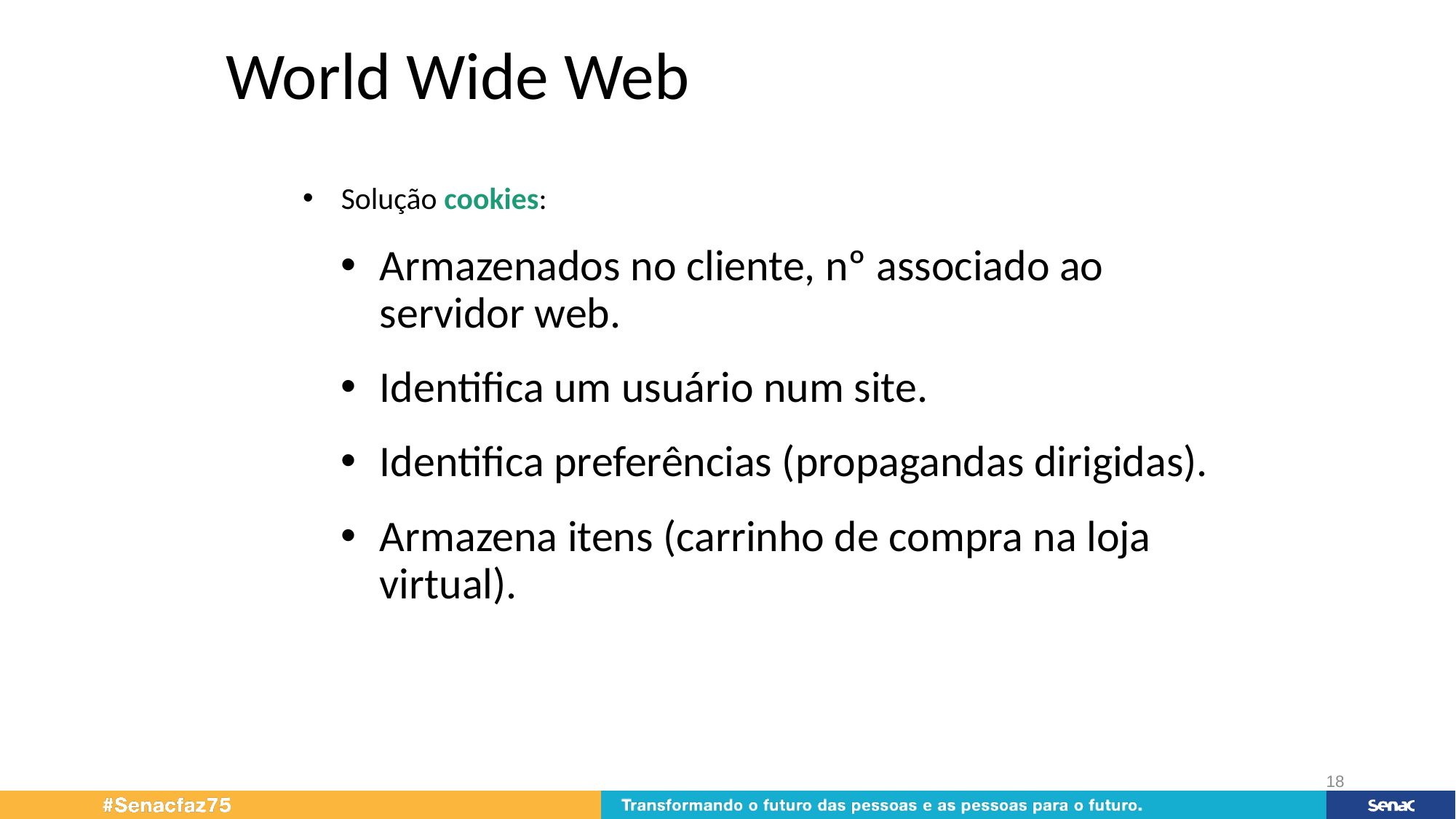

# World Wide Web
Solução cookies:
Armazenados no cliente, nº associado ao servidor web.
Identifica um usuário num site.
Identifica preferências (propagandas dirigidas).
Armazena itens (carrinho de compra na loja virtual).

18